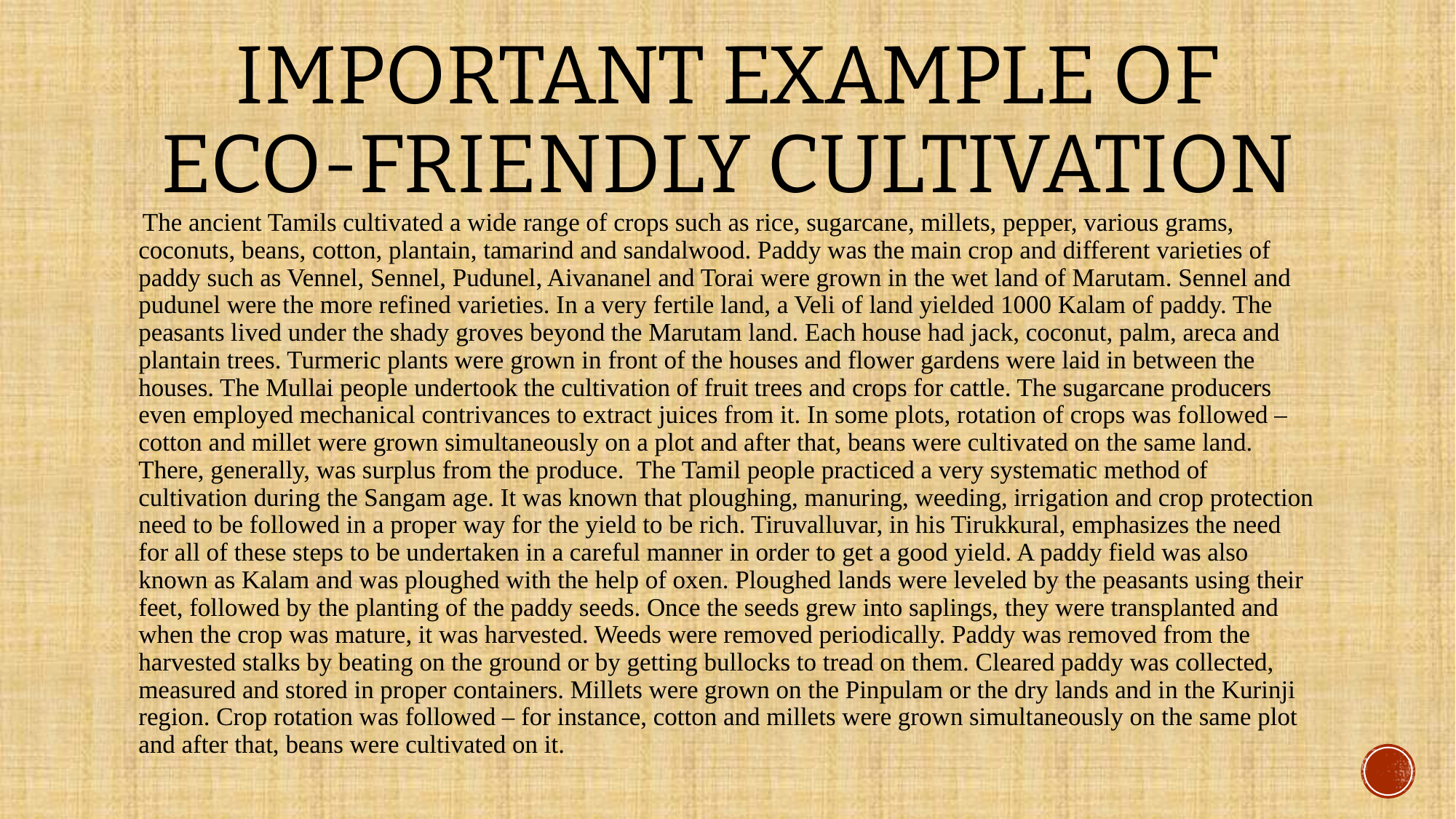

# Important example of eco-friendly cultivation
 The ancient Tamils cultivated a wide range of crops such as rice, sugarcane, millets, pepper, various grams, coconuts, beans, cotton, plantain, tamarind and sandalwood. Paddy was the main crop and different varieties of paddy such as Vennel, Sennel, Pudunel, Aivananel and Torai were grown in the wet land of Marutam. Sennel and pudunel were the more refined varieties. In a very fertile land, a Veli of land yielded 1000 Kalam of paddy. The peasants lived under the shady groves beyond the Marutam land. Each house had jack, coconut, palm, areca and plantain trees. Turmeric plants were grown in front of the houses and flower gardens were laid in between the houses. The Mullai people undertook the cultivation of fruit trees and crops for cattle. The sugarcane producers even employed mechanical contrivances to extract juices from it. In some plots, rotation of crops was followed – cotton and millet were grown simultaneously on a plot and after that, beans were cultivated on the same land. There, generally, was surplus from the produce.  The Tamil people practiced a very systematic method of cultivation during the Sangam age. It was known that ploughing, manuring, weeding, irrigation and crop protection need to be followed in a proper way for the yield to be rich. Tiruvalluvar, in his Tirukkural, emphasizes the need for all of these steps to be undertaken in a careful manner in order to get a good yield. A paddy field was also known as Kalam and was ploughed with the help of oxen. Ploughed lands were leveled by the peasants using their feet, followed by the planting of the paddy seeds. Once the seeds grew into saplings, they were transplanted and when the crop was mature, it was harvested. Weeds were removed periodically. Paddy was removed from the harvested stalks by beating on the ground or by getting bullocks to tread on them. Cleared paddy was collected, measured and stored in proper containers. Millets were grown on the Pinpulam or the dry lands and in the Kurinji region. Crop rotation was followed – for instance, cotton and millets were grown simultaneously on the same plot and after that, beans were cultivated on it.